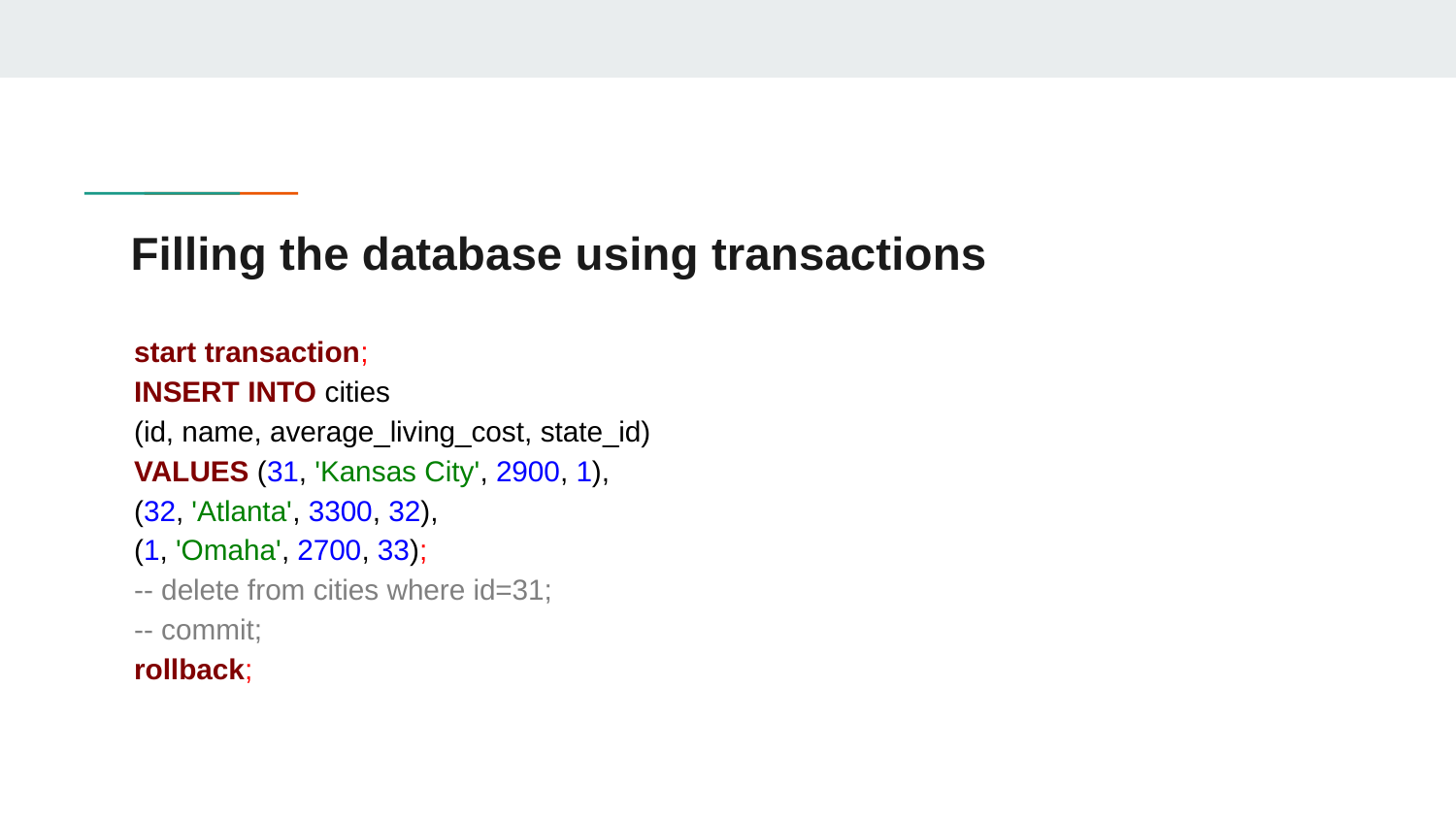

# Filling the database using transactions
start transaction;
INSERT INTO cities
(id, name, average_living_cost, state_id)
VALUES (31, 'Kansas City', 2900, 1),
(32, 'Atlanta', 3300, 32),
(1, 'Omaha', 2700, 33);
-- delete from cities where id=31;
-- commit;
rollback;